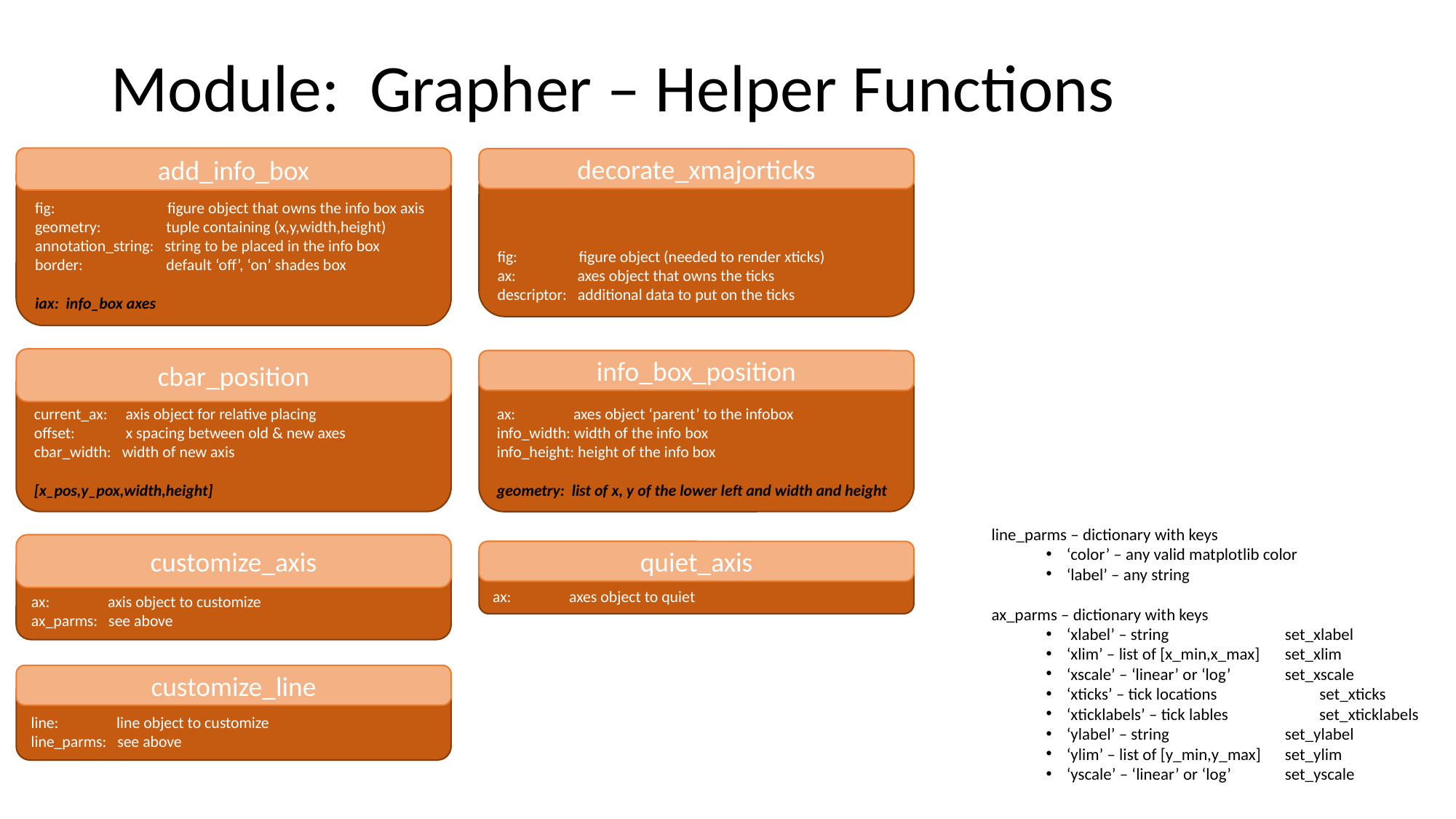

# Module:  Grapher – Helper Functions
add_info_box
fig:                               figure object that owns the info box axis
geometry:                  tuple containing (x,y,width,height)
annotation_string:   string to be placed in the info box
border:                       default ‘off’, ‘on’ shades box

iax:  info_box axes
decorate_xmajorticks
fig:                 figure object (needed to render xticks)
ax:                 axes object that owns the ticks
descriptor:   additional data to put on the ticks
cbar_position
current_ax:     axis object for relative placing
offset:              x spacing between old & new axes
cbar_width:   width of new axis

[x_pos,y_pox,width,height]
info_box_position
ax:                axes object ‘parent’ to the infobox
info_width: width of the info box
info_height: height of the info box

geometry:  list of x, y of the lower left and width and height
line_parms – dictionary with keys
‘color’ – any valid matplotlib color
‘label’ – any string

ax_parms – dictionary with keys
‘xlabel’ – string 		set_xlabel
‘xlim’ – list of [x_min,x_max]	set_xlim
‘xscale’ – ‘linear’ or ‘log’	set_xscale
‘xticks’ – tick locations                           set_xticks
‘xticklabels’ – tick lables                        set_xticklabels
‘ylabel’ – string		set_ylabel
‘ylim’ – list of [y_min,y_max]	set_ylim
‘yscale’ – ‘linear’ or ‘log’	set_yscale

customize_axis
ax:                axis object to customize
ax_parms:   see above
quiet_axis
ax:                axes object to quiet
customize_line
line:                line object to customize
line_parms:   see above